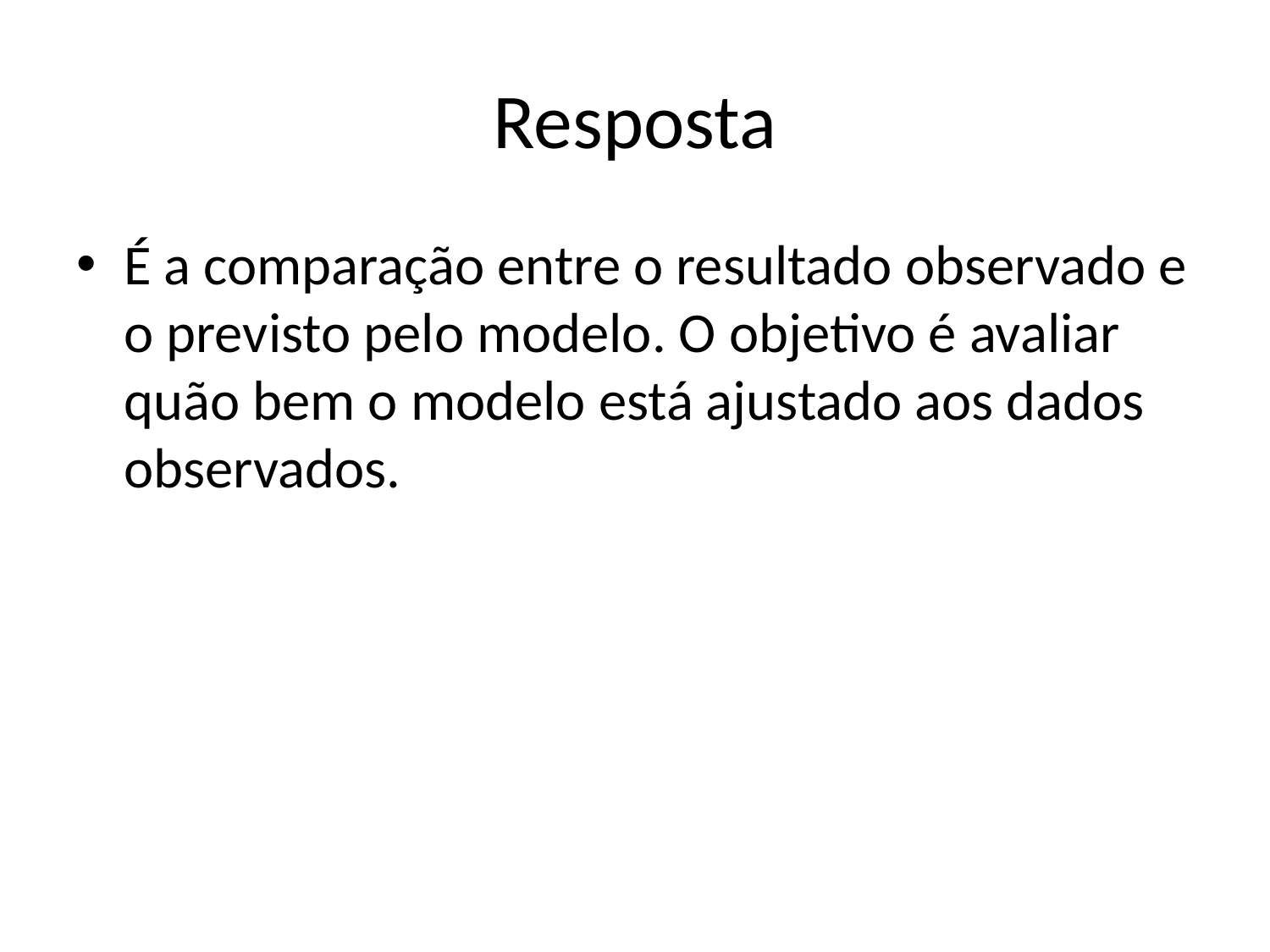

# Resposta
É a comparação entre o resultado observado e o previsto pelo modelo. O objetivo é avaliar quão bem o modelo está ajustado aos dados observados.